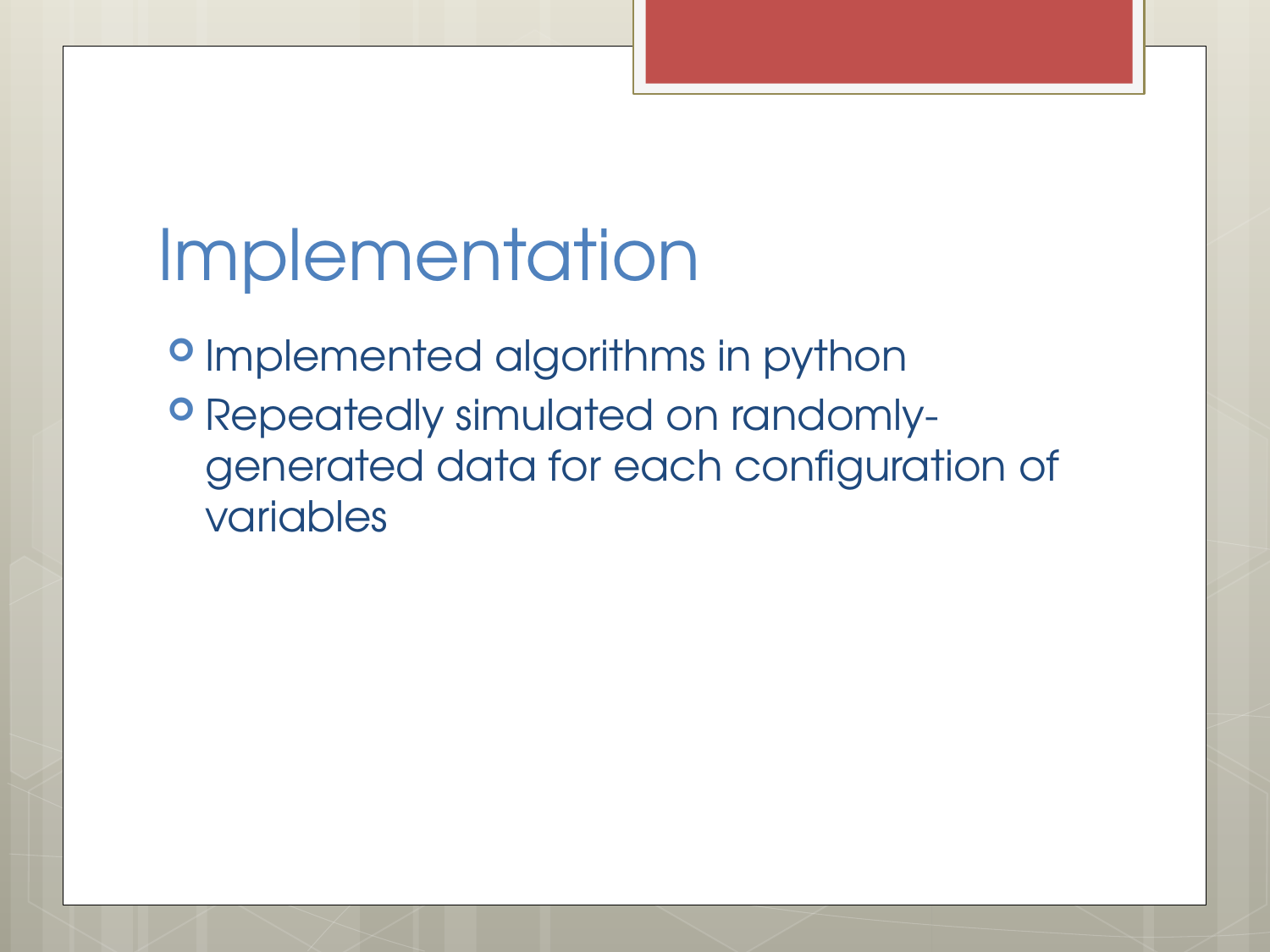

# Implementation
Implemented algorithms in python
Repeatedly simulated on randomly-generated data for each configuration of variables